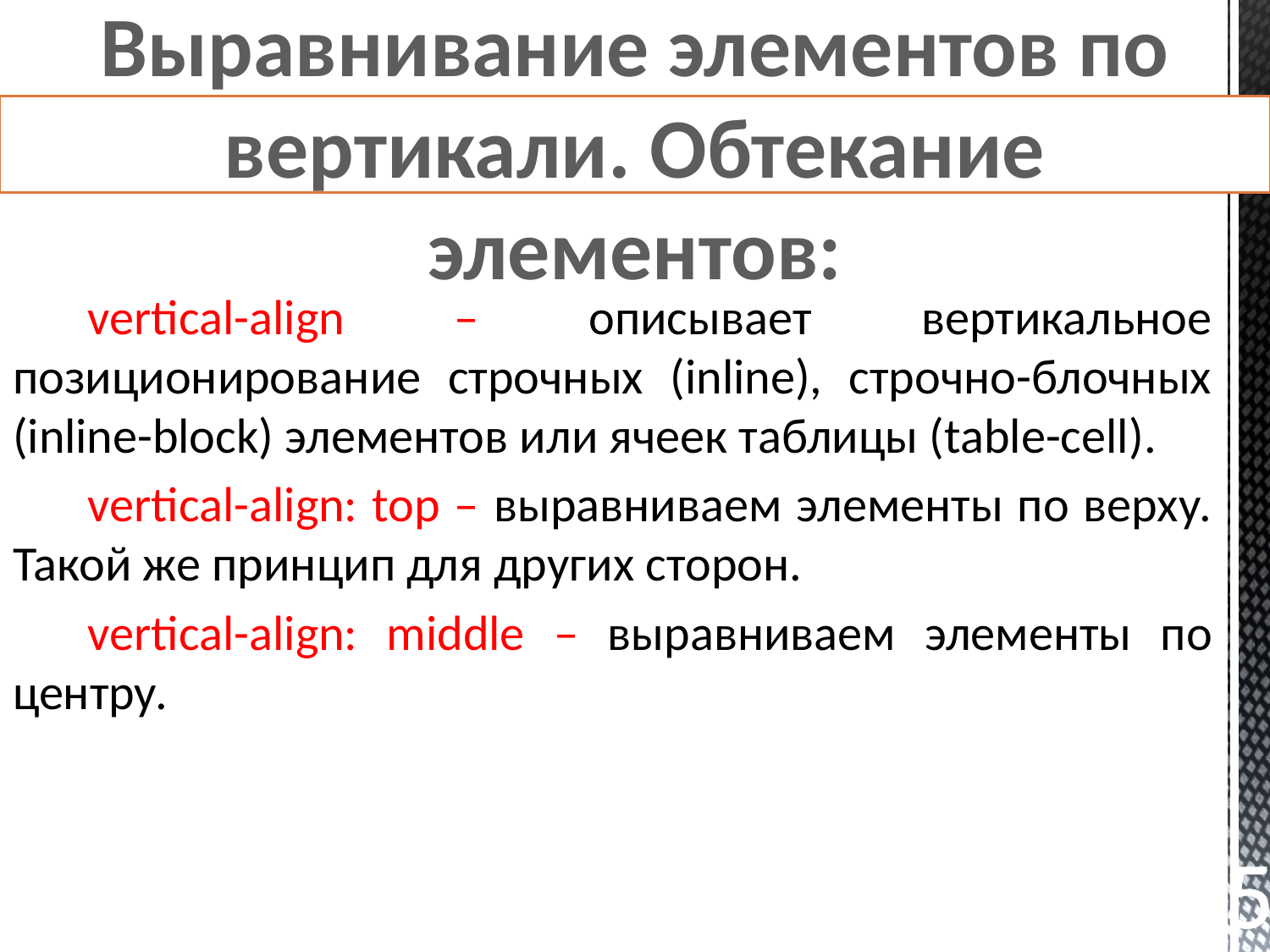

Выравнивание элементов по вертикали. Обтекание элементов:
vertical-align – описывает вертикальное позиционирование строчных (inline), строчно-блочных (inline-block) элементов или ячеек таблицы (table-cell).
vertical-align: top – выравниваем элементы по верху. Такой же принцип для других сторон.
vertical-align: middle – выравниваем элементы по центру.

5